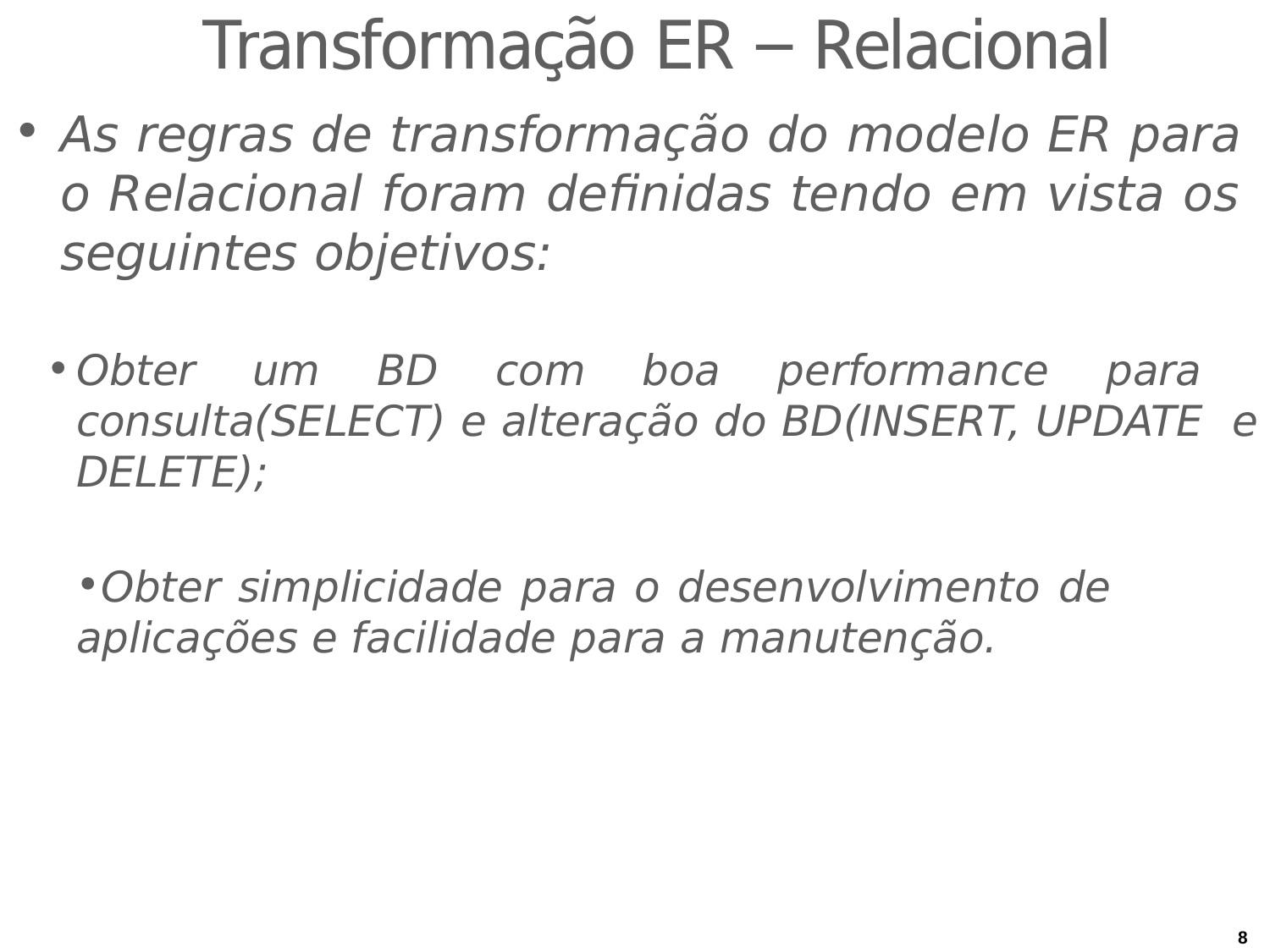

# Transformação ER – Relacional
As regras de transformação do modelo ER para  o Relacional foram definidas tendo em vista os  seguintes objetivos:

Obter um BD com boa performance para  consulta(SELECT) e alteração do BD(INSERT, UPDATE  e DELETE);

Obter simplicidade para o desenvolvimento de
aplicações e facilidade para a manutenção.
8